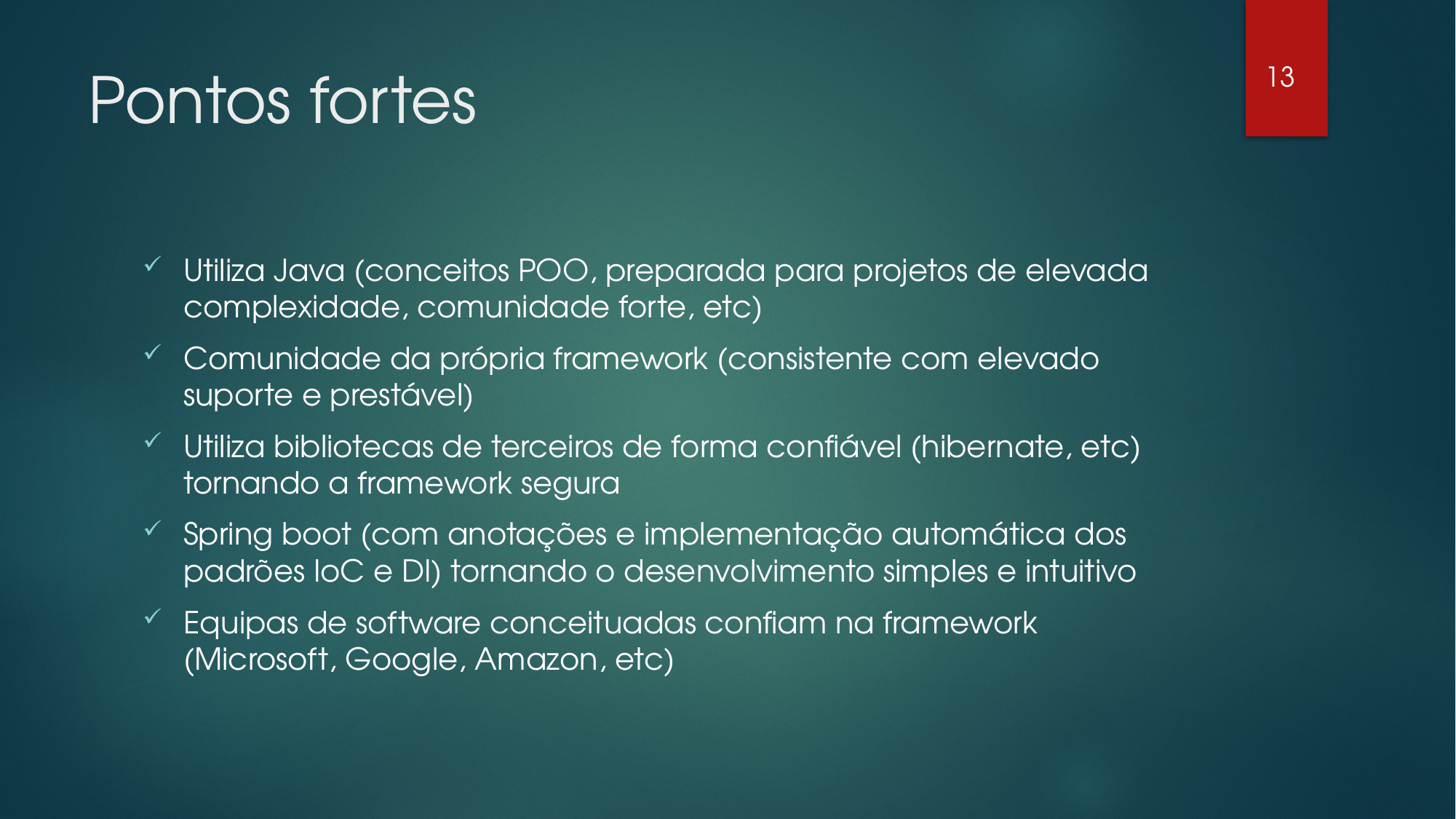

# Pontos fortes
13
Utiliza Java (conceitos POO, preparada para projetos de elevada complexidade, comunidade forte, etc)
Comunidade da própria framework (consistente com elevado suporte e prestável)
Utiliza bibliotecas de terceiros de forma confiável (hibernate, etc) tornando a framework segura
Spring boot (com anotações e implementação automática dos padrões IoC e DI) tornando o desenvolvimento simples e intuitivo
Equipas de software conceituadas confiam na framework (Microsoft, Google, Amazon, etc)